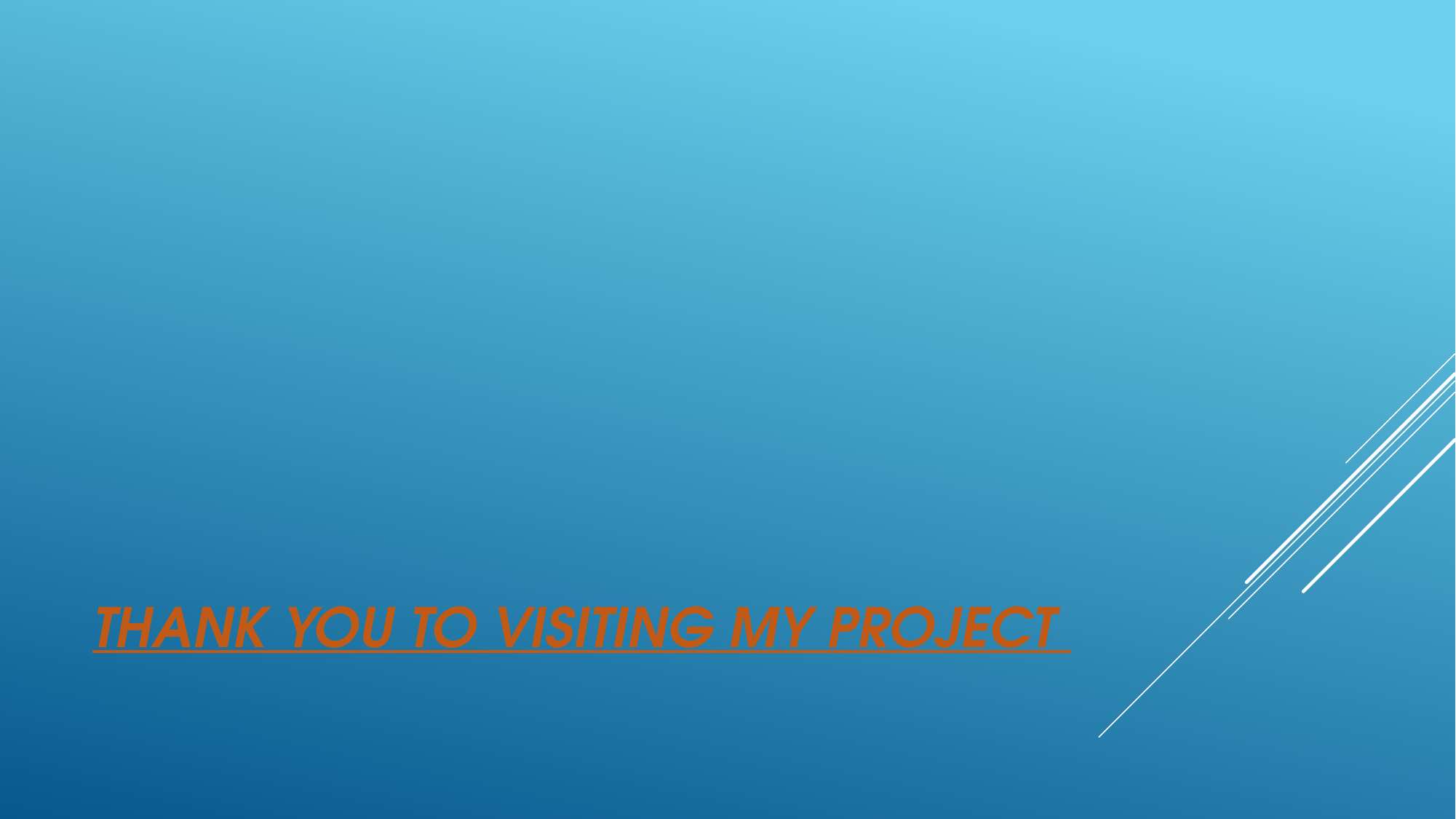

# THANK YOU TO VISITING MY PROJECT